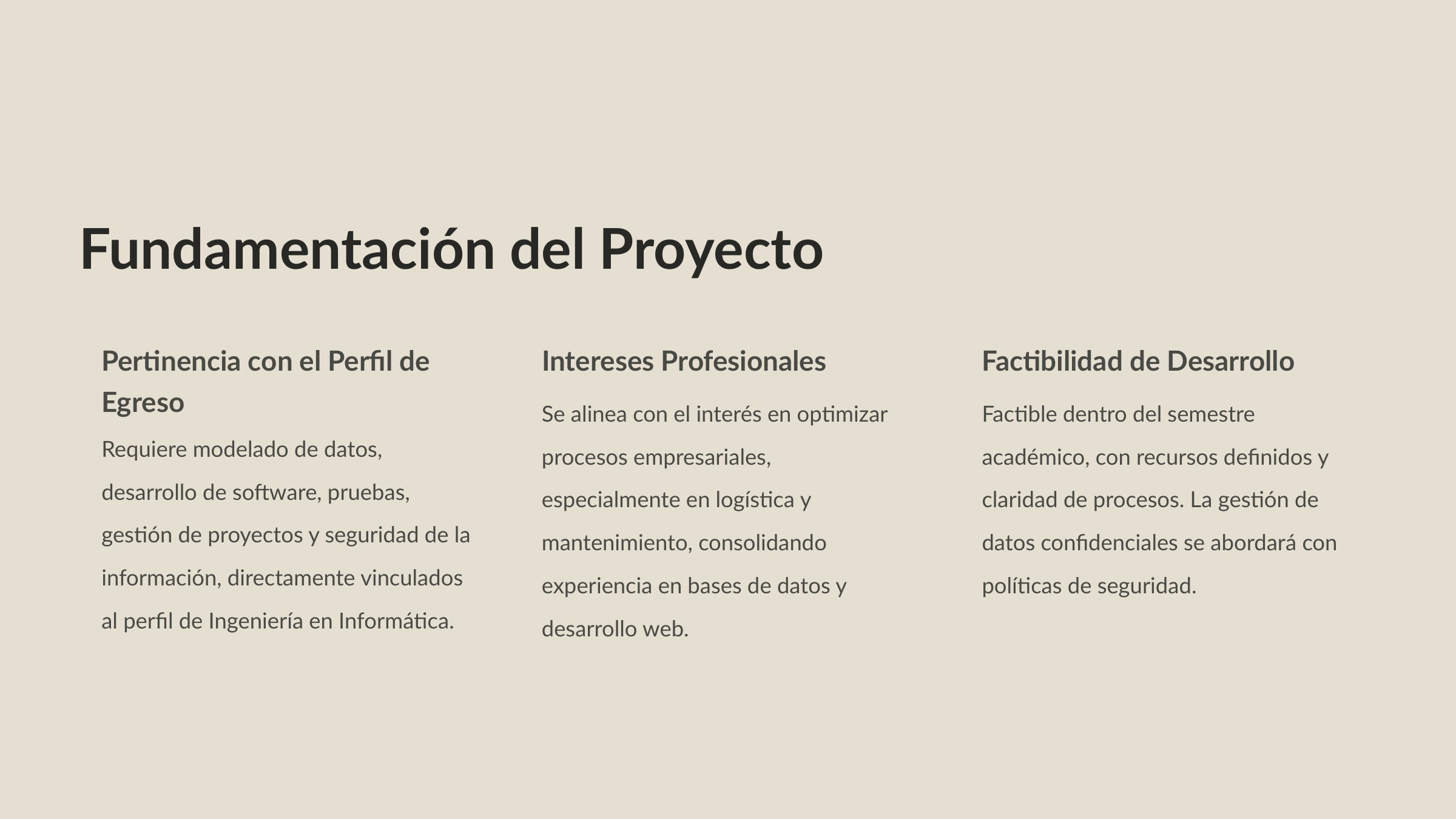

Fundamentación del Proyecto

Pertinencia con el Perfil de Egreso
Intereses Profesionales
Factibilidad de Desarrollo
Se alinea con el interés en optimizar procesos empresariales, especialmente en logística y mantenimiento, consolidando experiencia en bases de datos y desarrollo web.
Factible dentro del semestre académico, con recursos definidos y claridad de procesos. La gestión de datos confidenciales se abordará con políticas de seguridad.
Requiere modelado de datos, desarrollo de software, pruebas, gestión de proyectos y seguridad de la información, directamente vinculados al perfil de Ingeniería en Informática.